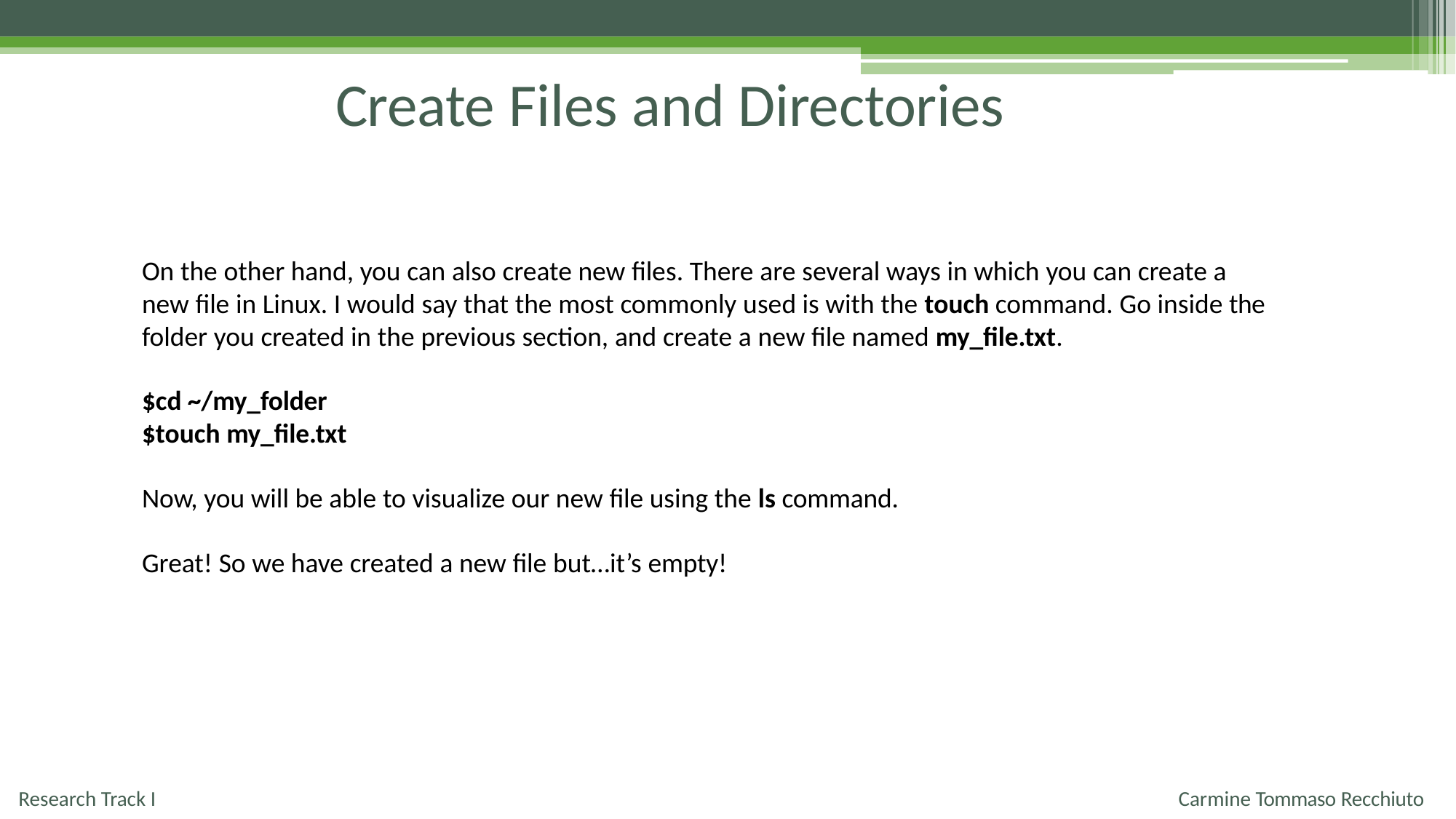

# Create Files and Directories
On the other hand, you can also create new files. There are several ways in which you can create a new file in Linux. I would say that the most commonly used is with the touch command. Go inside the folder you created in the previous section, and create a new file named my_file.txt.

$cd ~/my_folder
$touch my_file.txt
Now, you will be able to visualize our new file using the ls command. Great! So we have created a new file but…it’s empty!
Research Track I
Carmine Tommaso Recchiuto